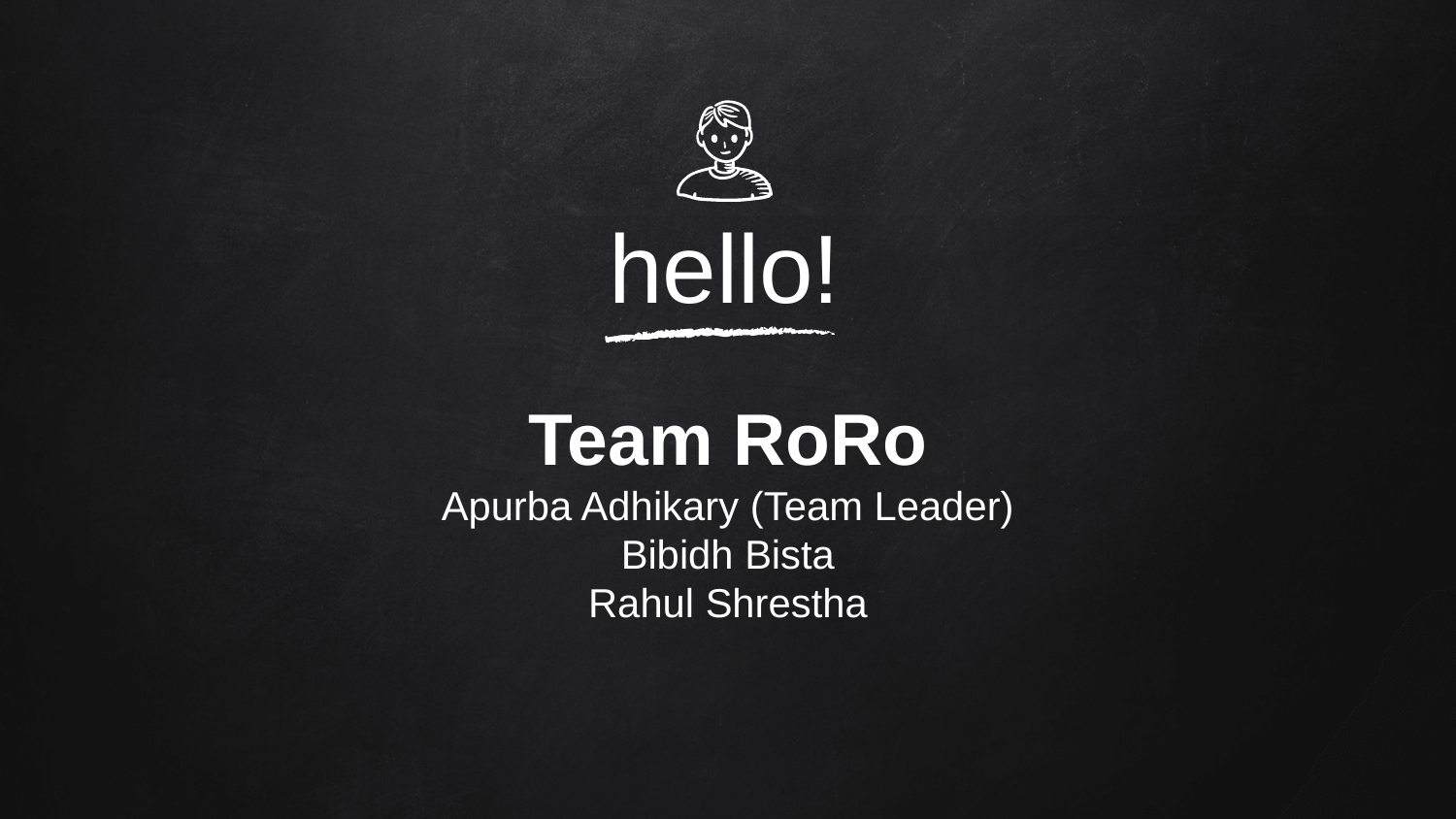

hello!

Team RoRo
Apurba Adhikary (Team Leader)
Bibidh Bista
Rahul Shrestha